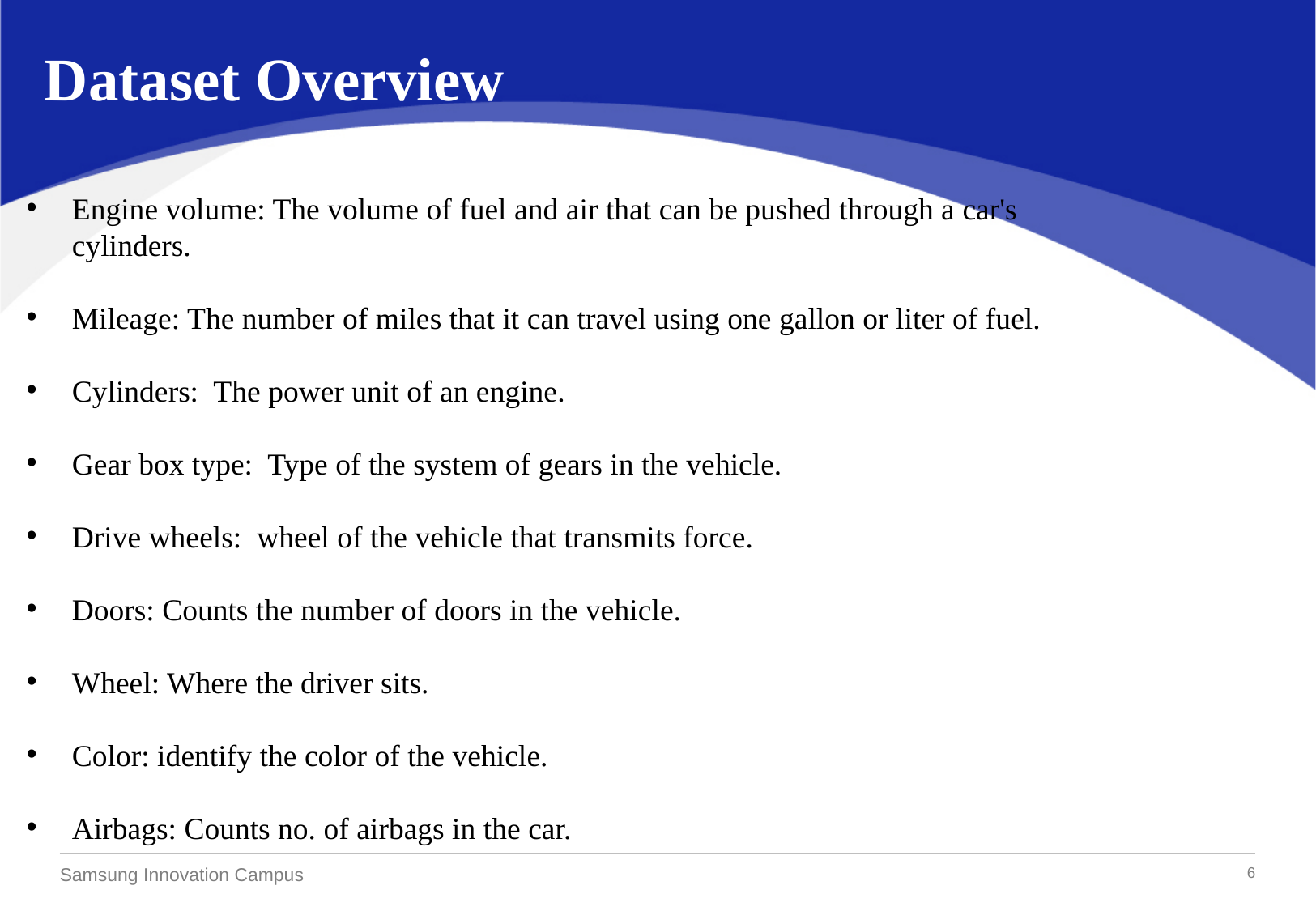

Dataset Overview

Engine volume: The volume of fuel and air that can be pushed through a car's cylinders.
Mileage: The number of miles that it can travel using one gallon or liter of fuel.
Cylinders:  The power unit of an engine.
Gear box type:  Type of the system of gears in the vehicle.
Drive wheels:  wheel of the vehicle that transmits force.
Doors: Counts the number of doors in the vehicle.
Wheel: Where the driver sits.
Color: identify the color of the vehicle.
Airbags: Counts no. of airbags in the car.